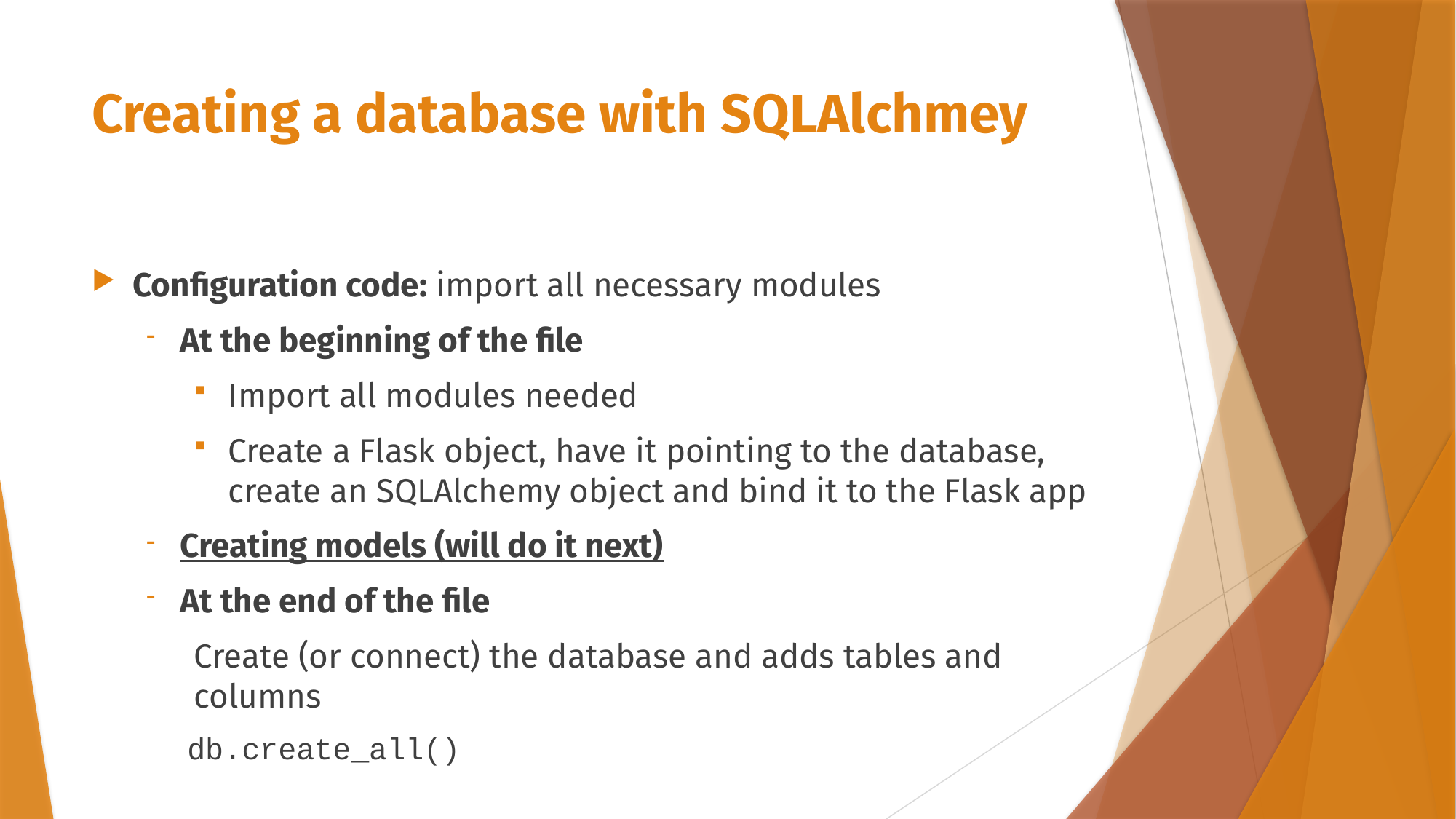

# Creating a database with SQLAlchmey
Configuration code: import all necessary modules
At the beginning of the file
Import all modules needed
Create a Flask object, have it pointing to the database, create an SQLAlchemy object and bind it to the Flask app
Creating models (will do it next)
At the end of the file
Create (or connect) the database and adds tables and columns
db.create_all()